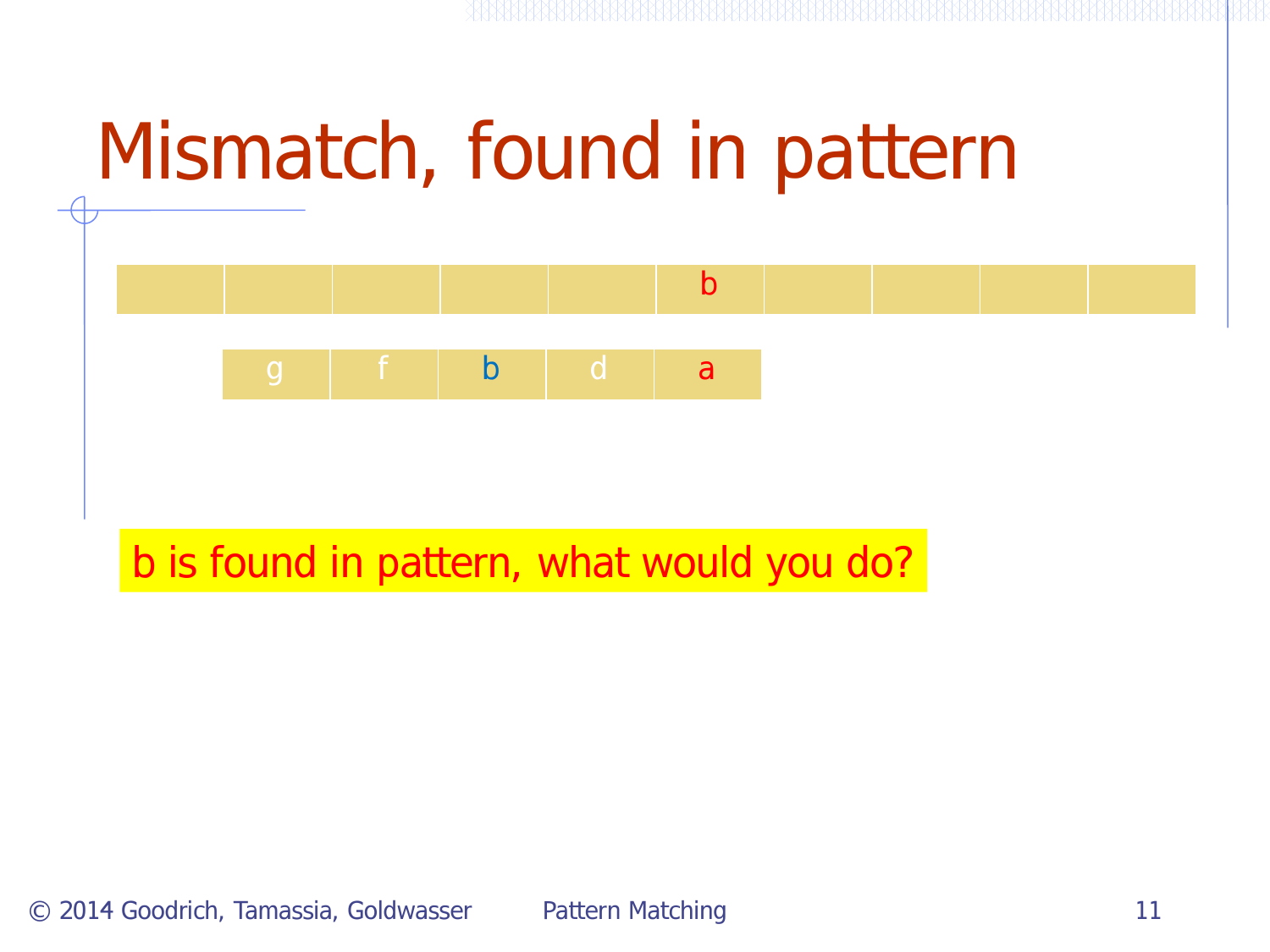

# Mismatch, found in pattern
|  |  |  |  |  | b |  |  |  |  |
| --- | --- | --- | --- | --- | --- | --- | --- | --- | --- |
| g | f | b | d | a |
| --- | --- | --- | --- | --- |
b is found in pattern, what would you do?
Pattern Matching
11